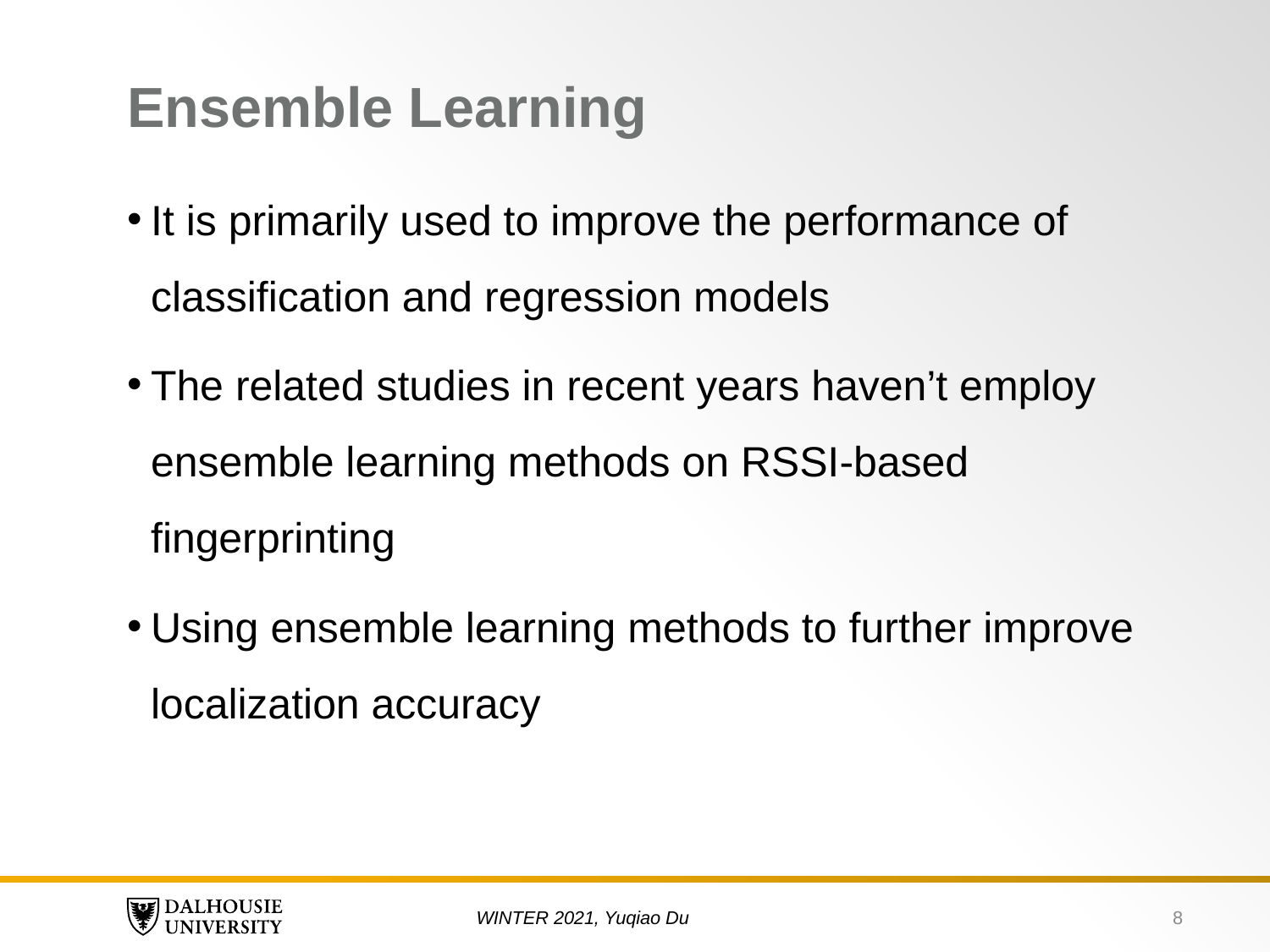

# Ensemble Learning
It is primarily used to improve the performance of classification and regression models
The related studies in recent years haven’t employ ensemble learning methods on RSSI-based fingerprinting
Using ensemble learning methods to further improve localization accuracy
8
WINTER 2021, Yuqiao Du